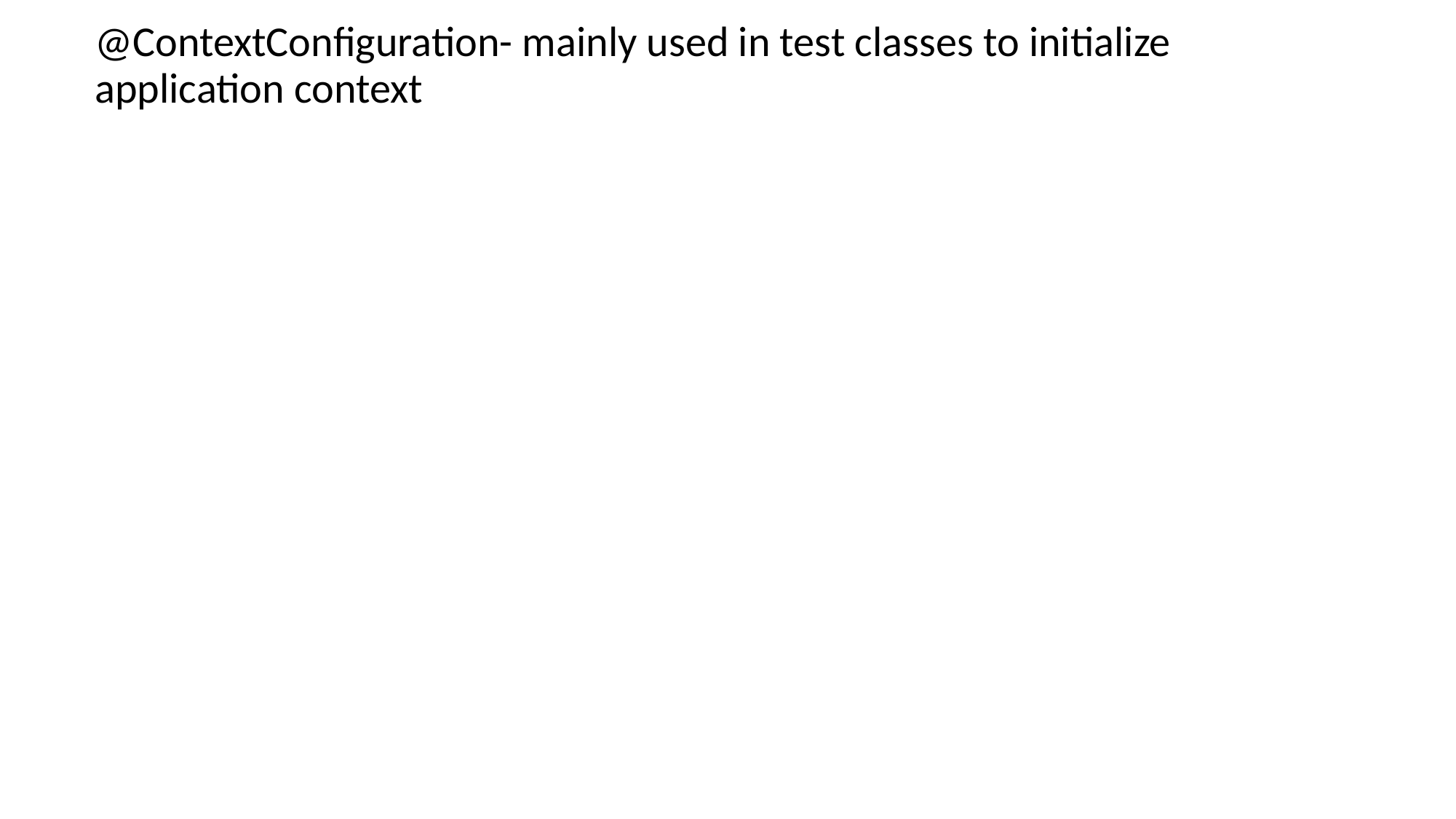

@ContextConfiguration- mainly used in test classes to initialize application context